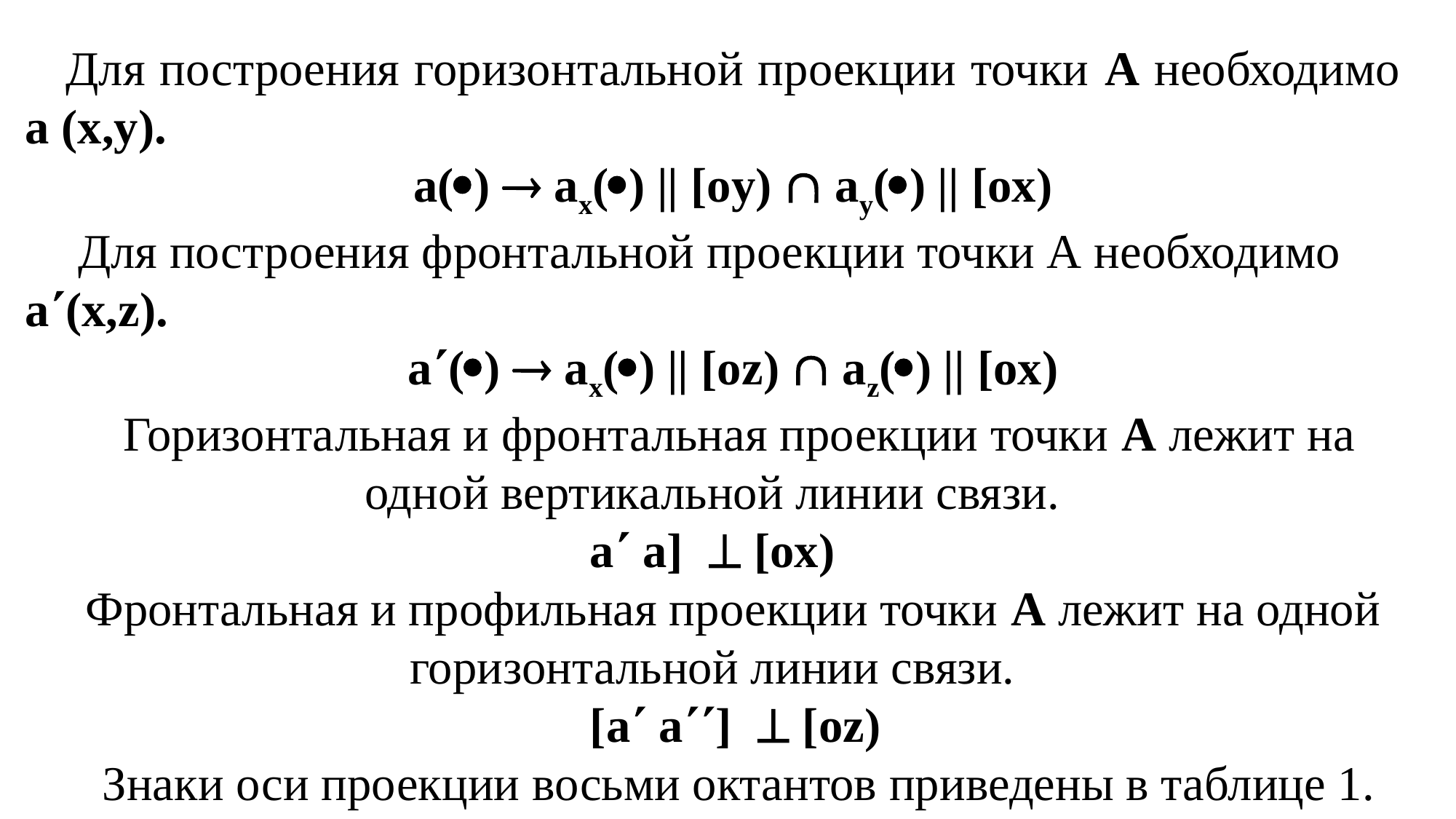

Для построения горизонтальной проекции точки А необходимо a (х,y).
a(•) → aх(•) || [oy) ∩ ay(•) || [ox)
 Для построения фронтальной проекции точки А необходимо a′(х,z).
a′(•) → aх(•) || [oz) ∩ az(•) || [ox)
 Горизонтальная и фронтальная проекции точки А лежит на одной вертикальной линии связи.
                                           a′ a]  ⊥ [ox)
Фронтальная и профильная проекции точки А лежит на одной горизонтальной линии связи.
                                           [a′ a′′]  ⊥ [oz)
 Знаки оси проекции восьми октантов приведены в таблице 1.